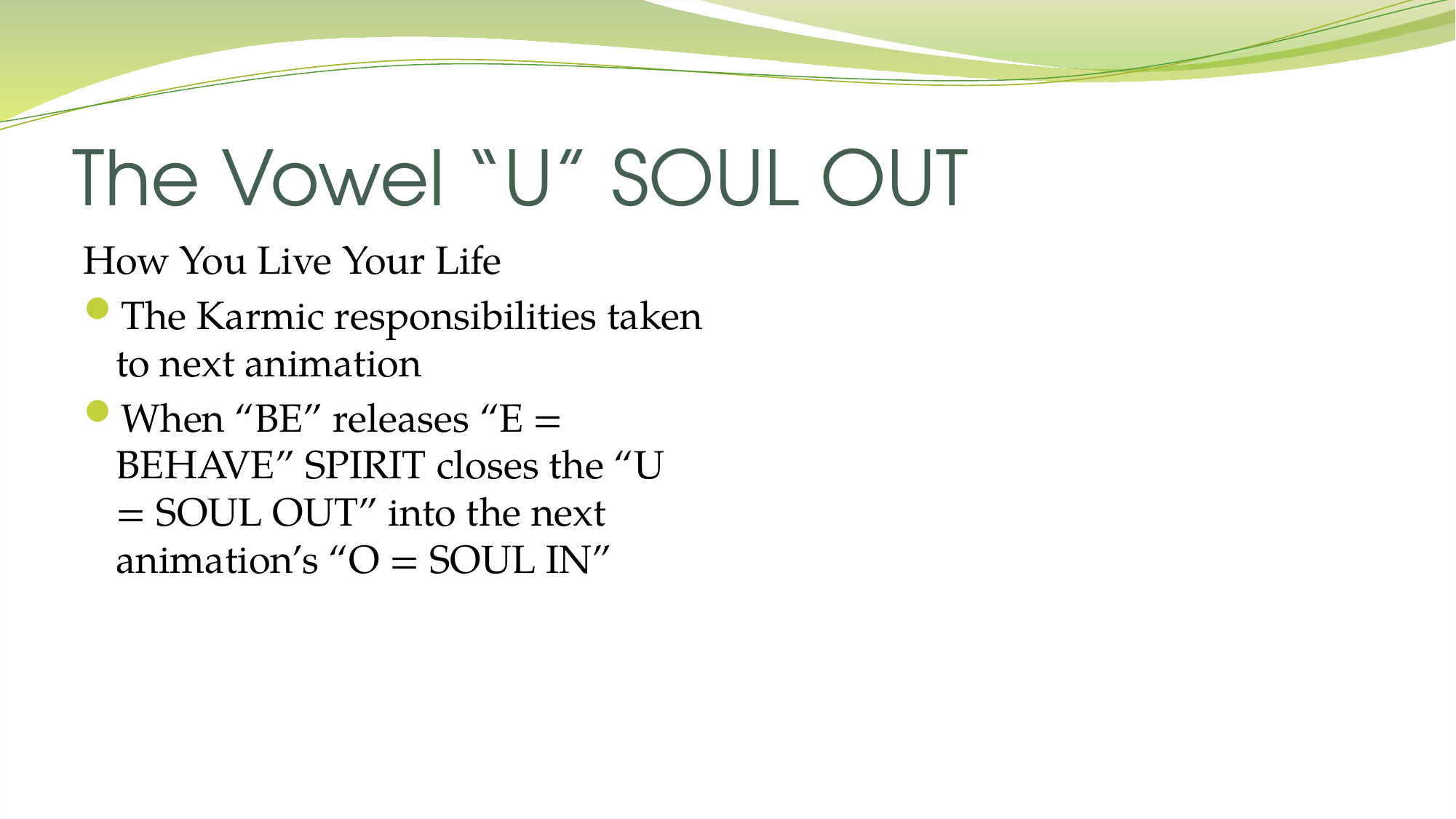

# The Vowel “U” Soul out
How You Live Your Life
The Karmic responsibilities taken to next animation
When “Be” releases “E = Behave” Spirit closes the “U = Soul Out” into the next animation’s “O = Soul In”